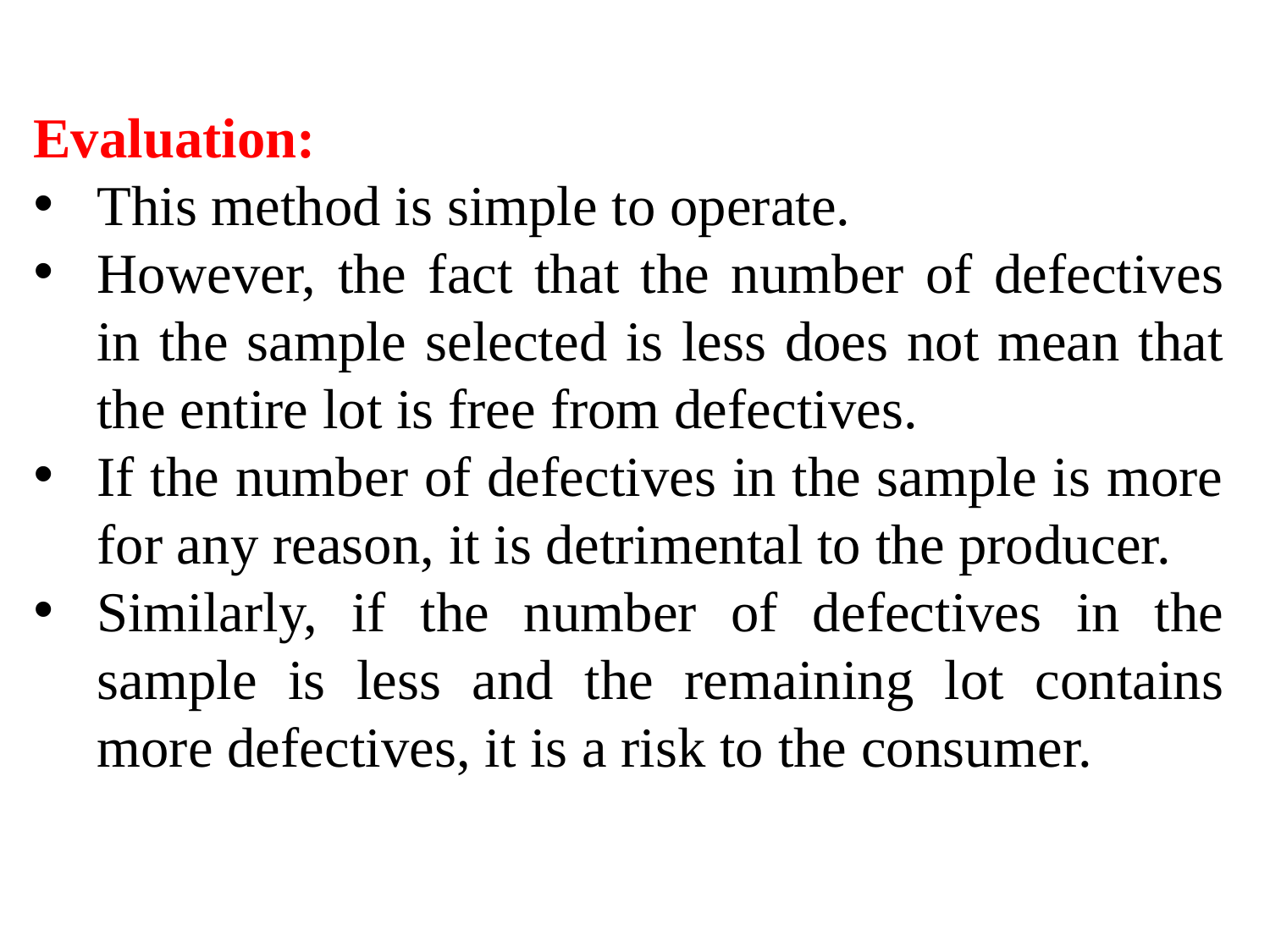

Evaluation:
This method is simple to operate.
However, the fact that the number of defectives in the sample selected is less does not mean that the entire lot is free from defectives.
If the number of defectives in the sample is more for any reason, it is detrimental to the producer.
Similarly, if the number of defectives in the sample is less and the remaining lot contains more defectives, it is a risk to the consumer.